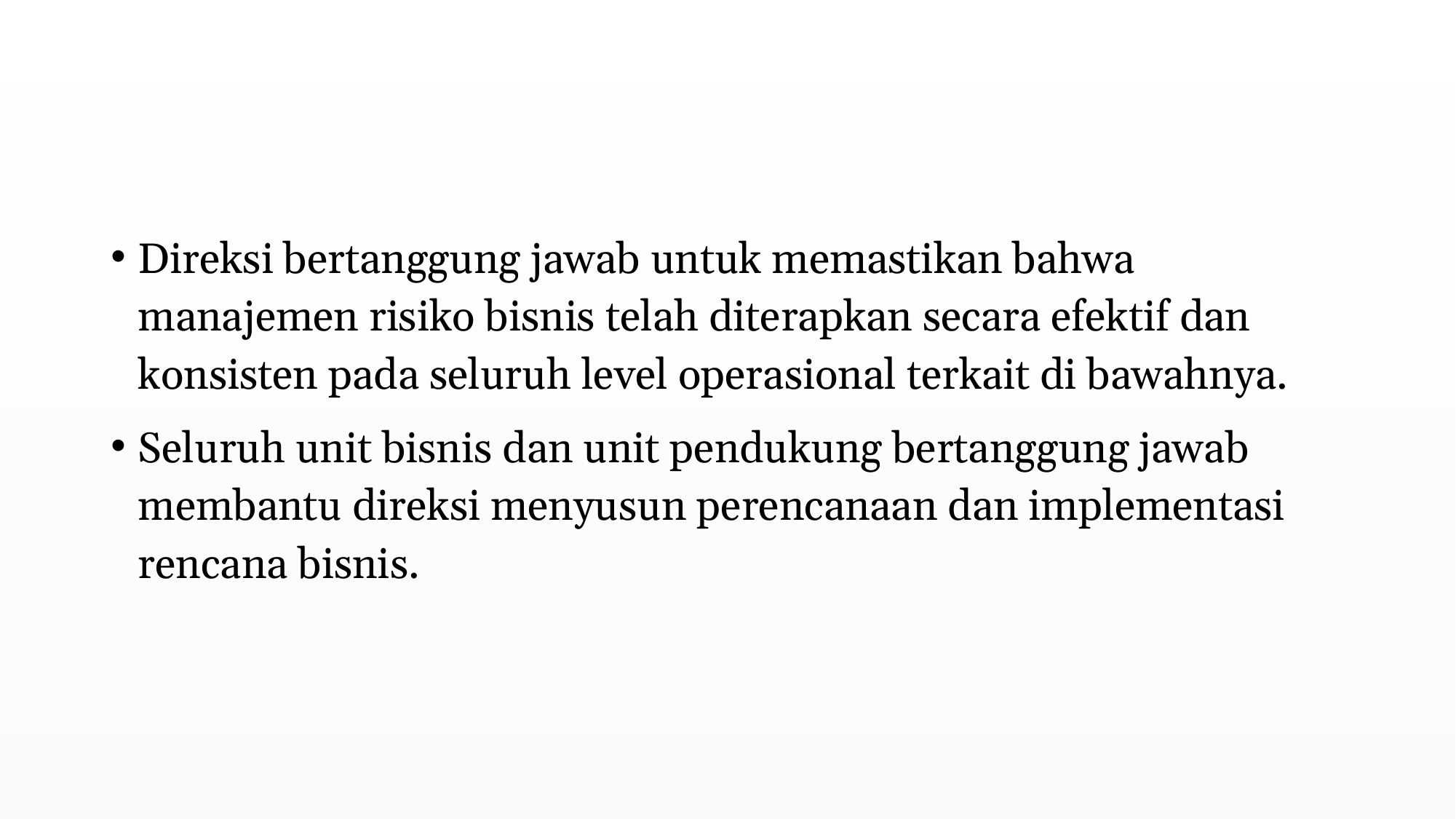

#
Direksi bertanggung jawab untuk memastikan bahwa manajemen risiko bisnis telah diterapkan secara efektif dan konsisten pada seluruh level operasional terkait di bawahnya.
Seluruh unit bisnis dan unit pendukung bertanggung jawab membantu direksi menyusun perencanaan dan implementasi rencana bisnis.